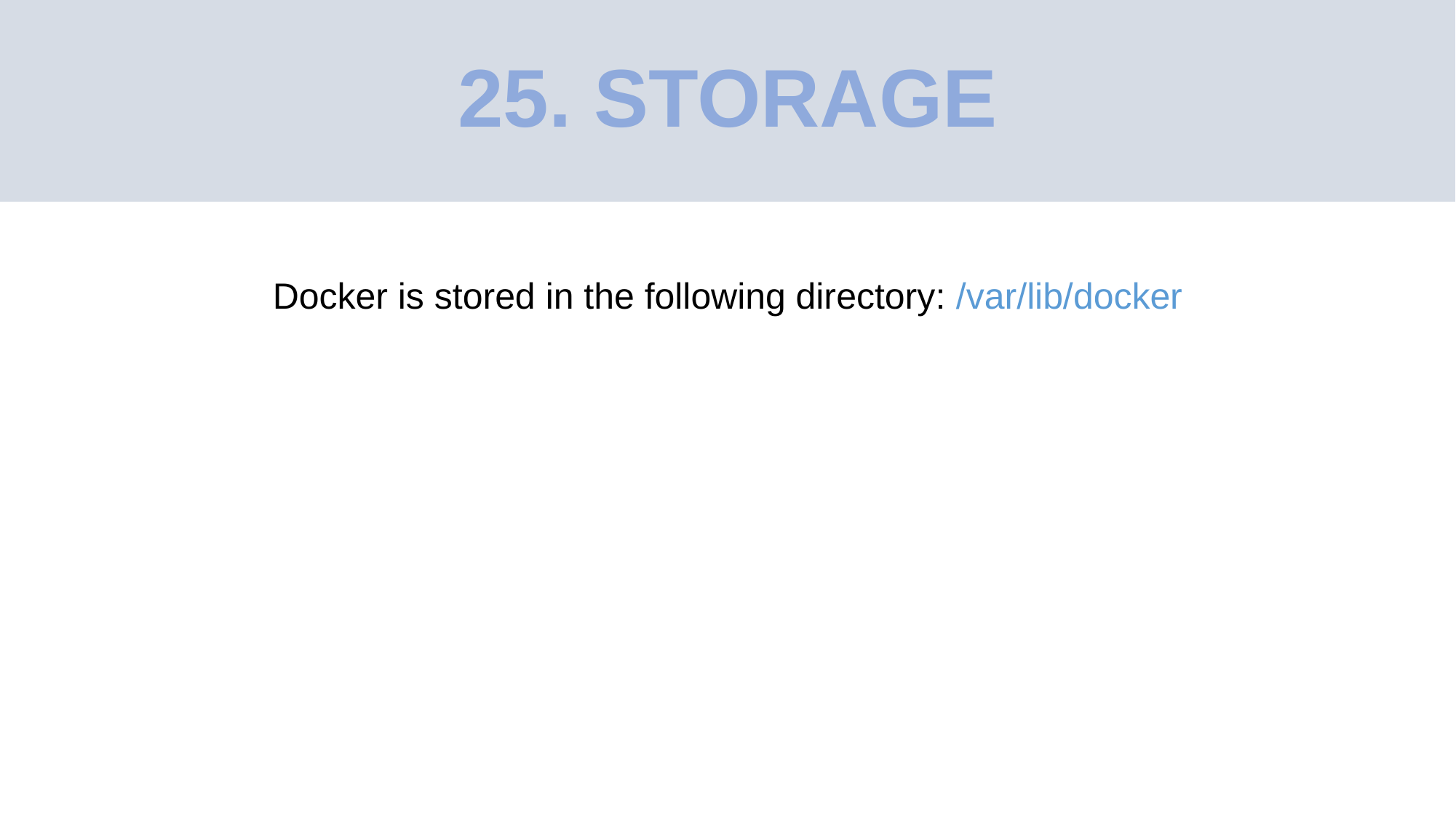

# 25. STORAGE

Docker is stored in the following directory: /var/lib/docker